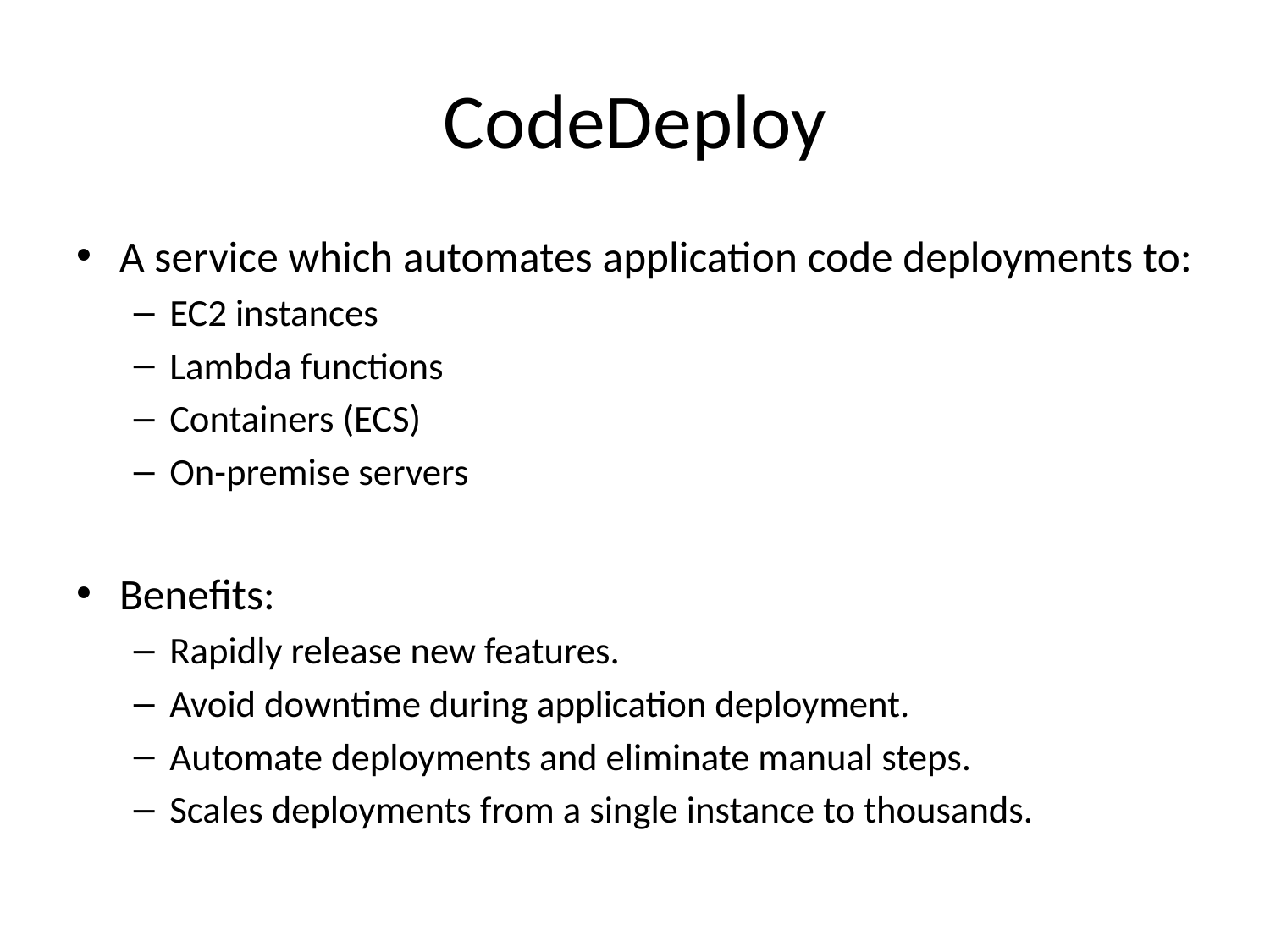

# CodeDeploy
A service which automates application code deployments to:
EC2 instances
Lambda functions
Containers (ECS)
On-premise servers

Benefits:
Rapidly release new features.
Avoid downtime during application deployment.
Automate deployments and eliminate manual steps.
Scales deployments from a single instance to thousands.